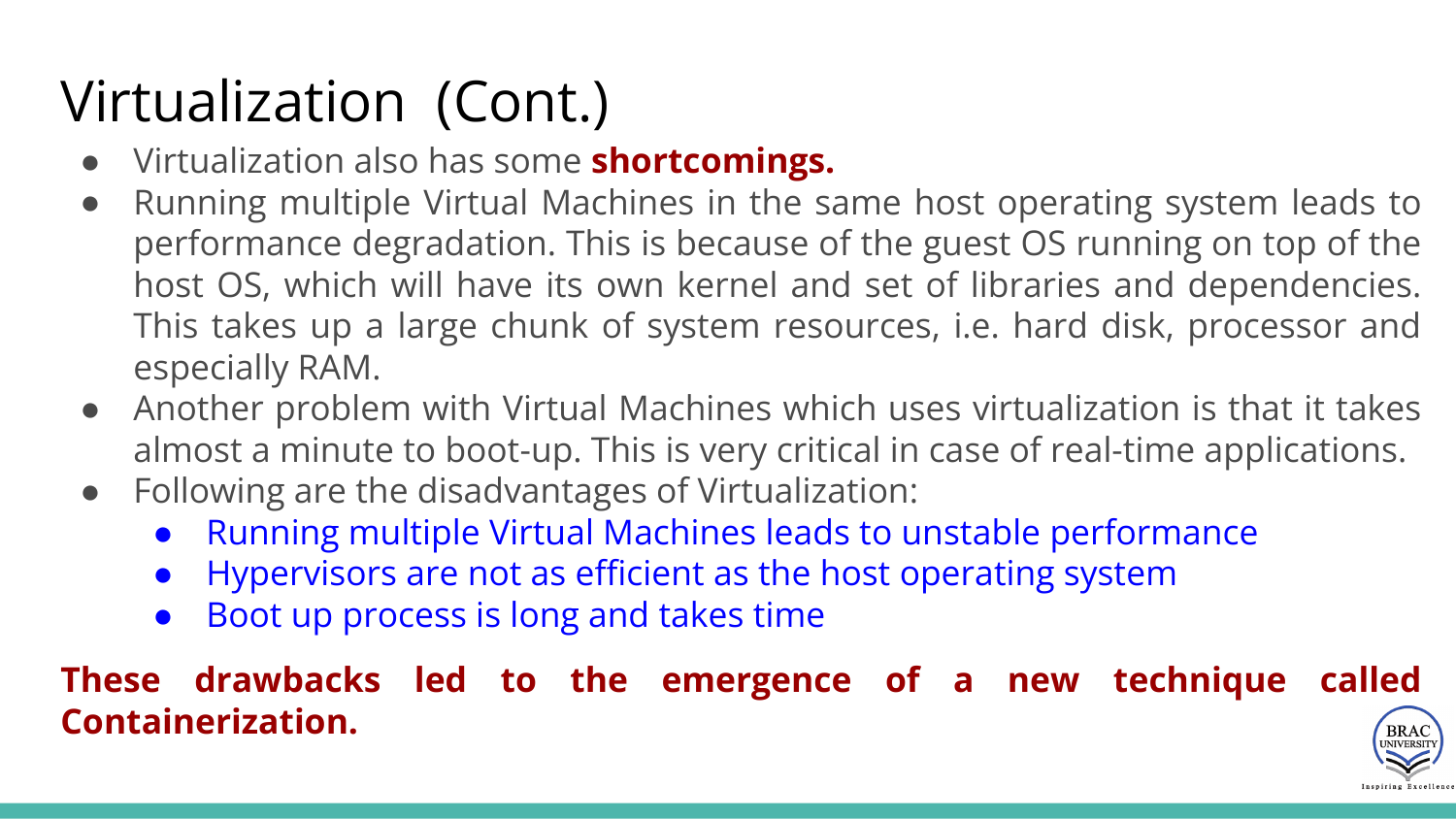

# Virtualization  (Cont.)
Virtualization also has some shortcomings.
Running multiple Virtual Machines in the same host operating system leads to performance degradation. This is because of the guest OS running on top of the host OS, which will have its own kernel and set of libraries and dependencies. This takes up a large chunk of system resources, i.e. hard disk, processor and especially RAM.
Another problem with Virtual Machines which uses virtualization is that it takes almost a minute to boot-up. This is very critical in case of real-time applications.
Following are the disadvantages of Virtualization:
Running multiple Virtual Machines leads to unstable performance
Hypervisors are not as efficient as the host operating system
Boot up process is long and takes time
These drawbacks led to the emergence of a new technique called Containerization.